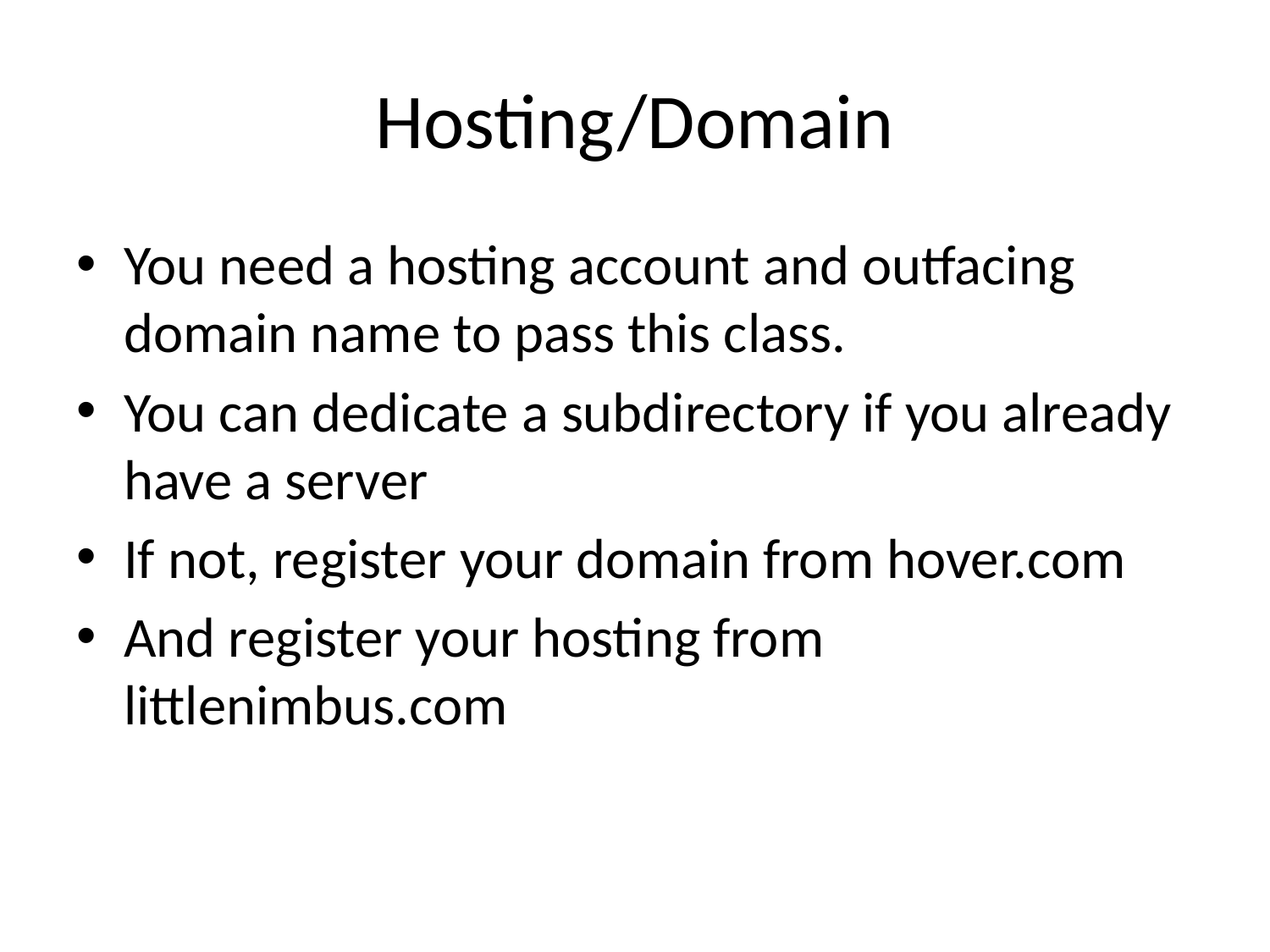

# Hosting/Domain
You need a hosting account and outfacing domain name to pass this class.
You can dedicate a subdirectory if you already have a server
If not, register your domain from hover.com
And register your hosting from littlenimbus.com